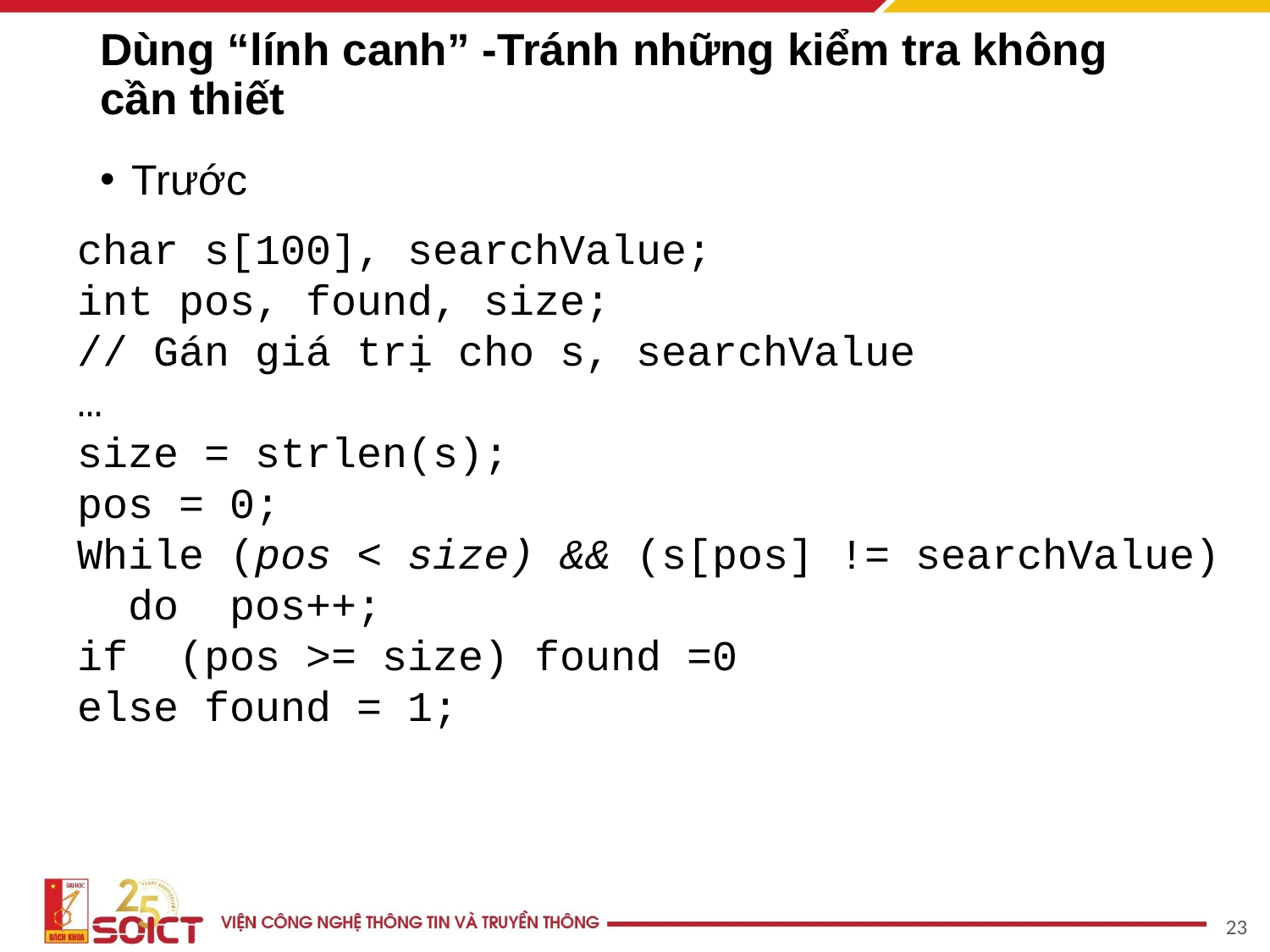

# Dùng “lính canh” -Tránh những kiểm tra không cần thiết
Trước
char s[100], searchValue;
int pos, found, size;
// Gán giá trị cho s, searchValue
…
size = strlen(s);
pos = 0;
While (pos < size) && (s[pos] != searchValue)
  do  pos++;
if  (pos >= size) found =0
else found = 1;
23